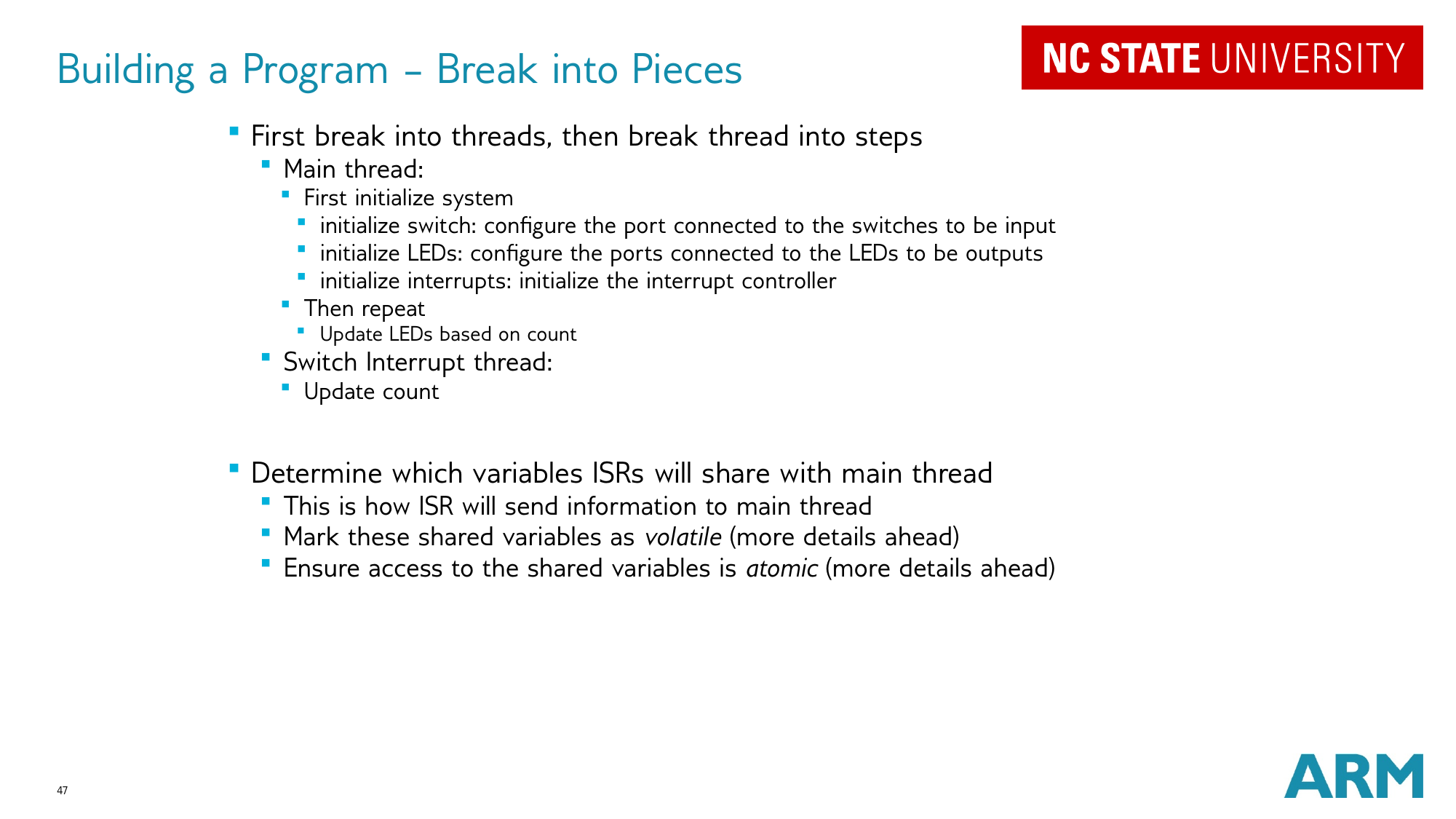

# Building a Program – Break into Pieces
First break into threads, then break thread into steps
Main thread:
First initialize system
initialize switch: configure the port connected to the switches to be input
initialize LEDs: configure the ports connected to the LEDs to be outputs
initialize interrupts: initialize the interrupt controller
Then repeat
Update LEDs based on count
Switch Interrupt thread:
Update count

Determine which variables ISRs will share with main thread
This is how ISR will send information to main thread
Mark these shared variables as volatile (more details ahead)
Ensure access to the shared variables is atomic (more details ahead)